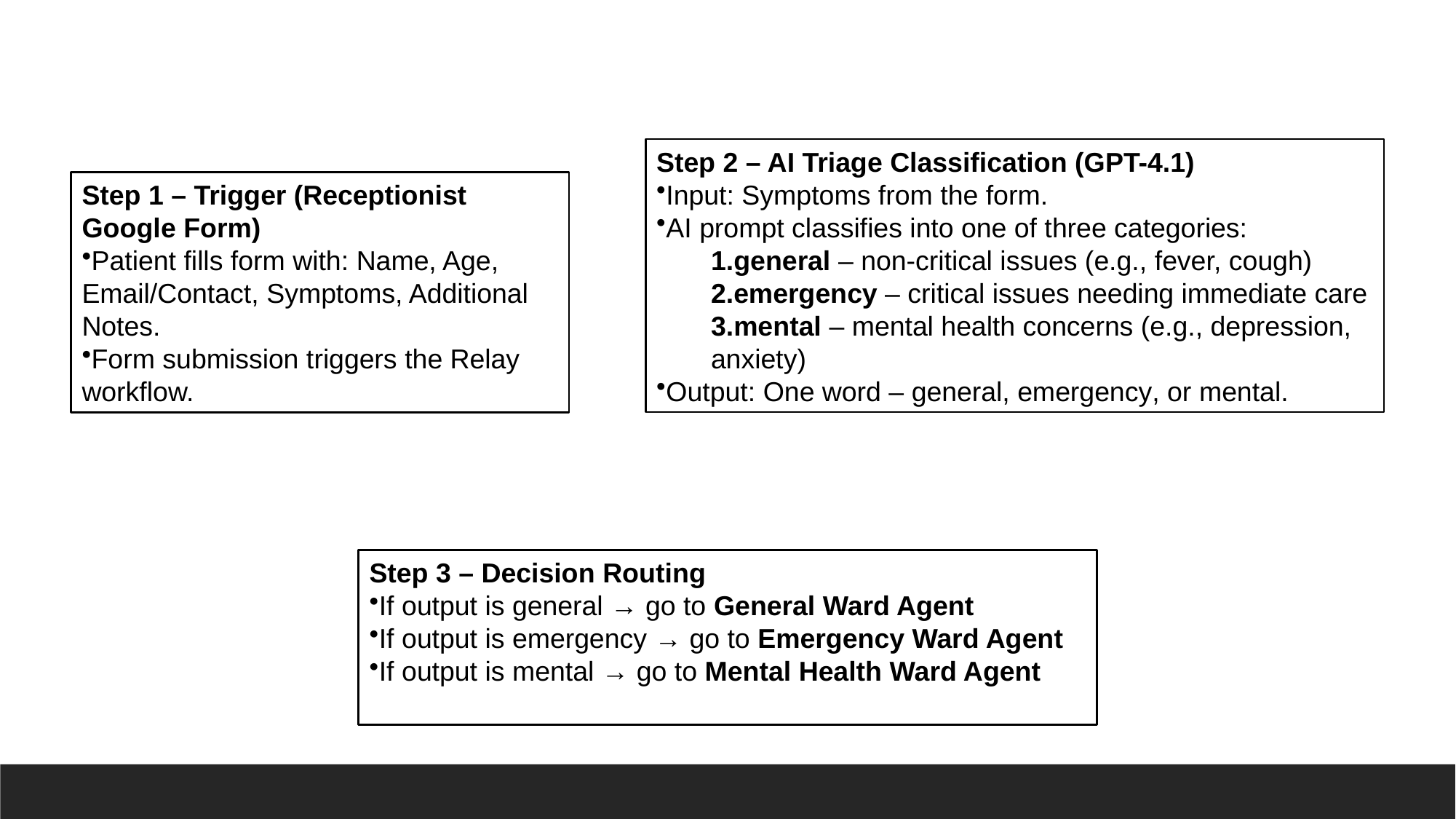

Step 2 – AI Triage Classification (GPT-4.1)
Input: Symptoms from the form.
AI prompt classifies into one of three categories:
general – non-critical issues (e.g., fever, cough)
emergency – critical issues needing immediate care
mental – mental health concerns (e.g., depression, anxiety)
Output: One word – general, emergency, or mental.
Step 1 – Trigger (Receptionist Google Form)
Patient fills form with: Name, Age, Email/Contact, Symptoms, Additional Notes.
Form submission triggers the Relay workflow.
Step 3 – Decision Routing
If output is general → go to General Ward Agent
If output is emergency → go to Emergency Ward Agent
If output is mental → go to Mental Health Ward Agent